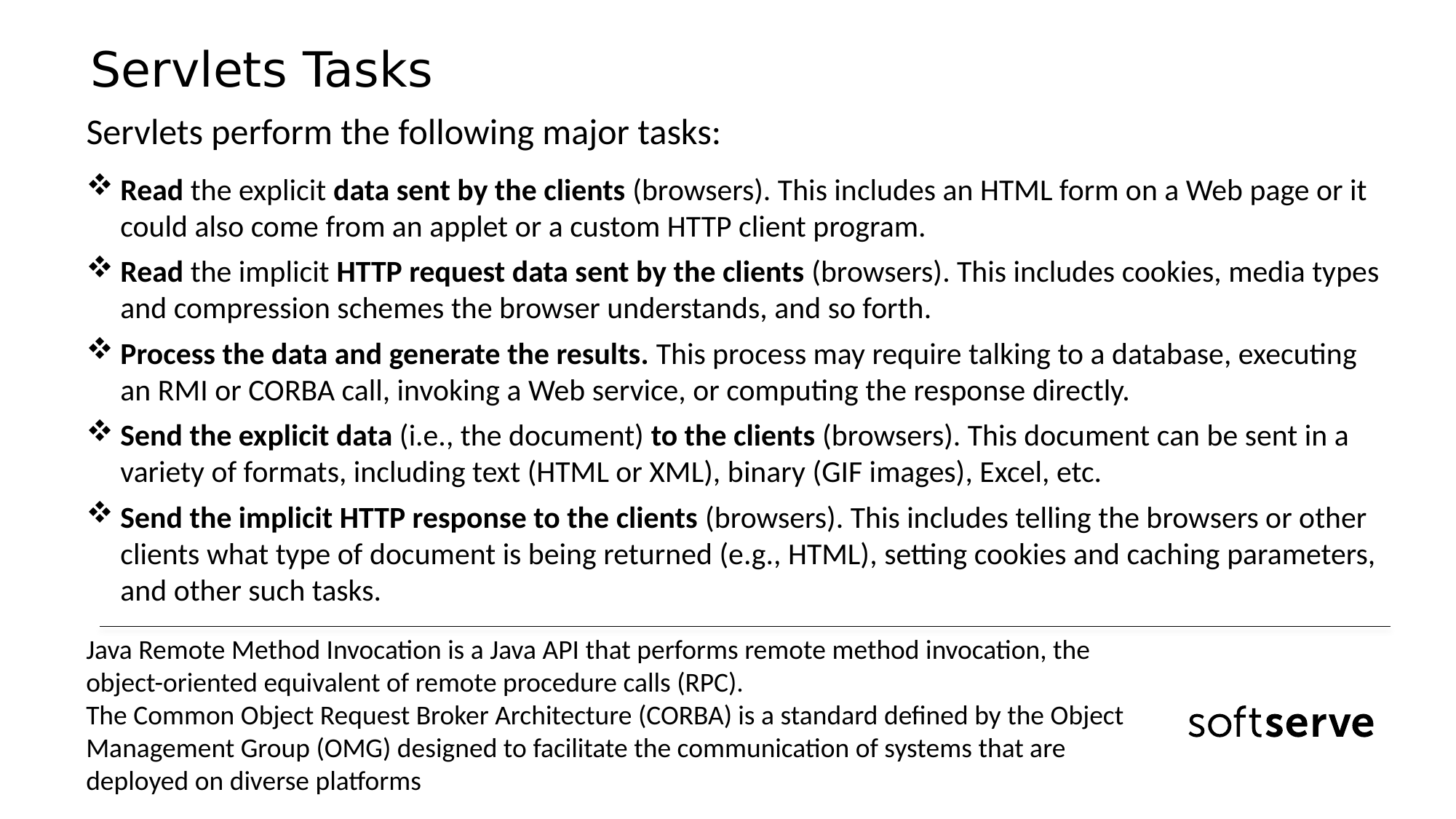

Servlets Tasks
Servlets perform the following major tasks:

Read the explicit data sent by the clients (browsers). This includes an HTML form on a Web page or it could also come from an applet or a custom HTTP client program.

Read the implicit HTTP request data sent by the clients (browsers). This includes cookies, media types and compression schemes the browser understands, and so forth.

Process the data and generate the results. This process may require talking to a database, executing an RMI or CORBA call, invoking a Web service, or computing the response directly.

Send the explicit data (i.e., the document) to the clients (browsers). This document can be sent in a variety of formats, including text (HTML or XML), binary (GIF images), Excel, etc.

Send the implicit HTTP response to the clients (browsers). This includes telling the browsers or other clients what type of document is being returned (e.g., HTML), setting cookies and caching parameters, and other such tasks.
Java Remote Method Invocation is a Java API that performs remote method invocation, the object-oriented equivalent of remote procedure calls (RPC).
The Common Object Request Broker Architecture (CORBA) is a standard defined by the Object Management Group (OMG) designed to facilitate the communication of systems that are deployed on diverse platforms